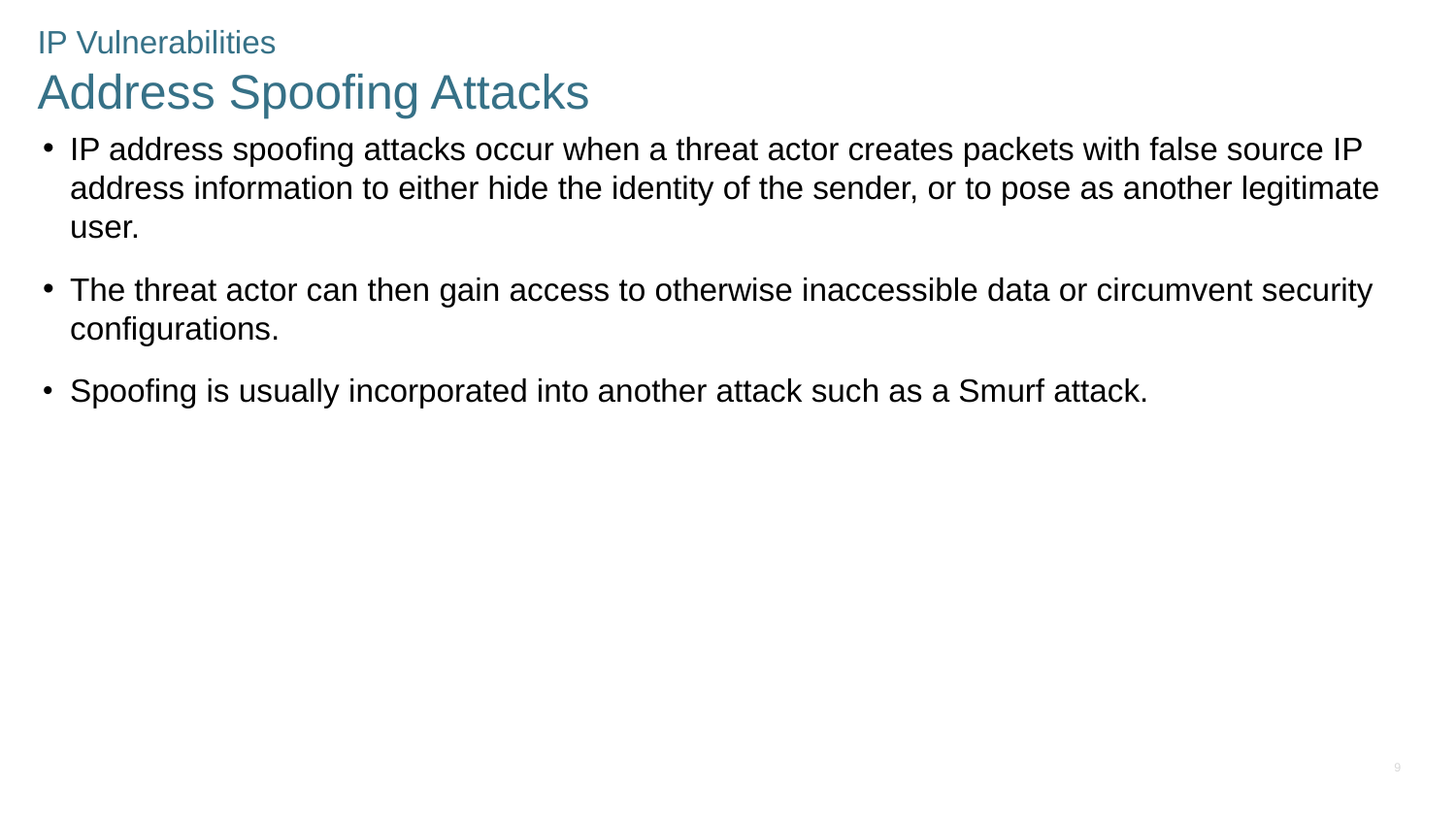

IP Vulnerabilities
Address Spoofing Attacks
IP address spoofing attacks occur when a threat actor creates packets with false source IP address information to either hide the identity of the sender, or to pose as another legitimate user.
The threat actor can then gain access to otherwise inaccessible data or circumvent security configurations.
Spoofing is usually incorporated into another attack such as a Smurf attack.